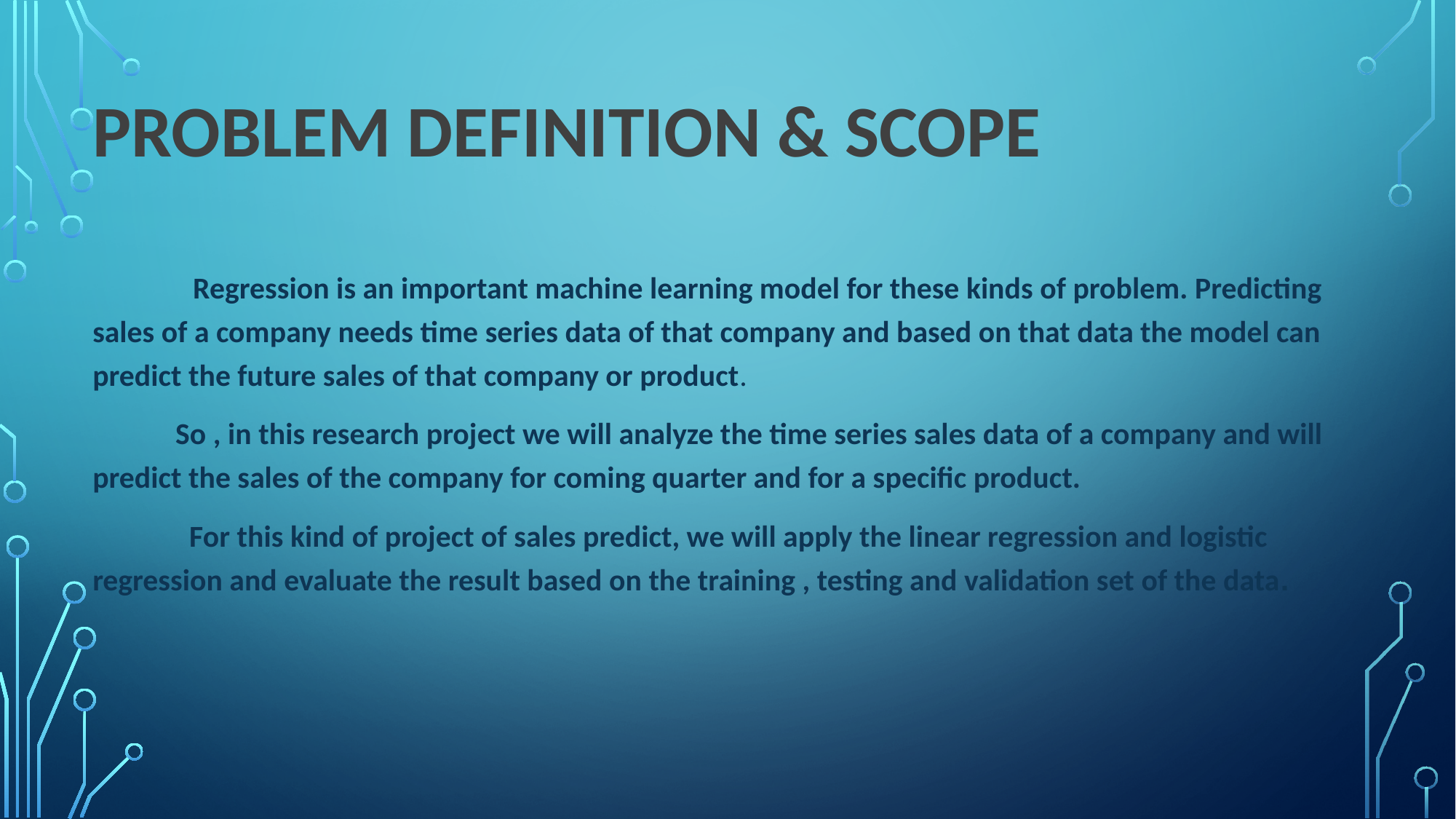

# Problem Definition & scope
            Regression is an important machine learning model for these kinds of problem. Predicting sales of a company needs time series data of that company and based on that data the model can predict the future sales of that company or product.
            So , in this research project we will analyze the time series sales data of a company and will predict the sales of the company for coming quarter and for a specific product.
              For this kind of project of sales predict, we will apply the linear regression and logistic regression and evaluate the result based on the training , testing and validation set of the data.